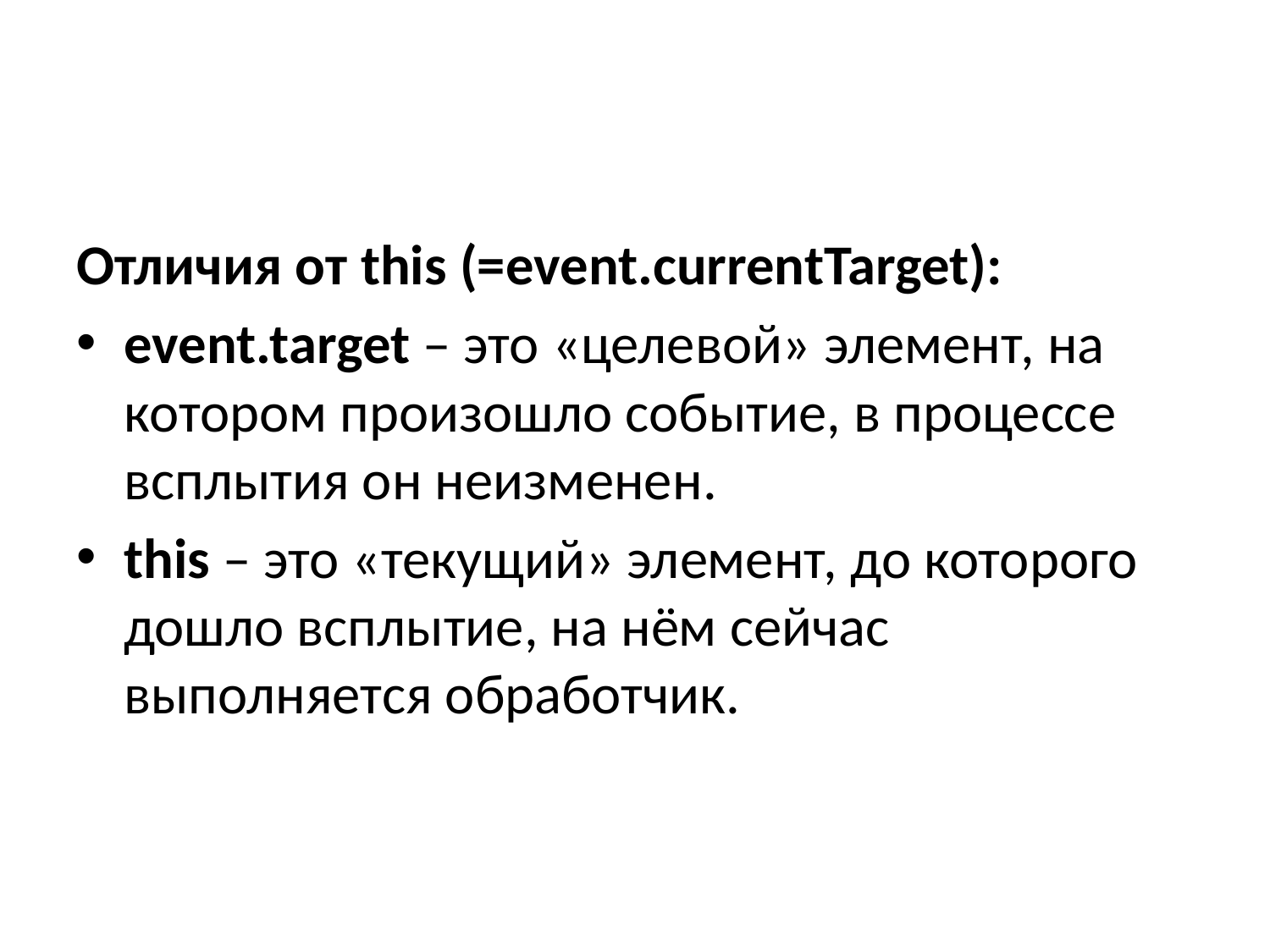

#
Отличия от this (=event.currentTarget):
event.target – это «целевой» элемент, на котором произошло событие, в процессе всплытия он неизменен.
this – это «текущий» элемент, до которого дошло всплытие, на нём сейчас выполняется обработчик.